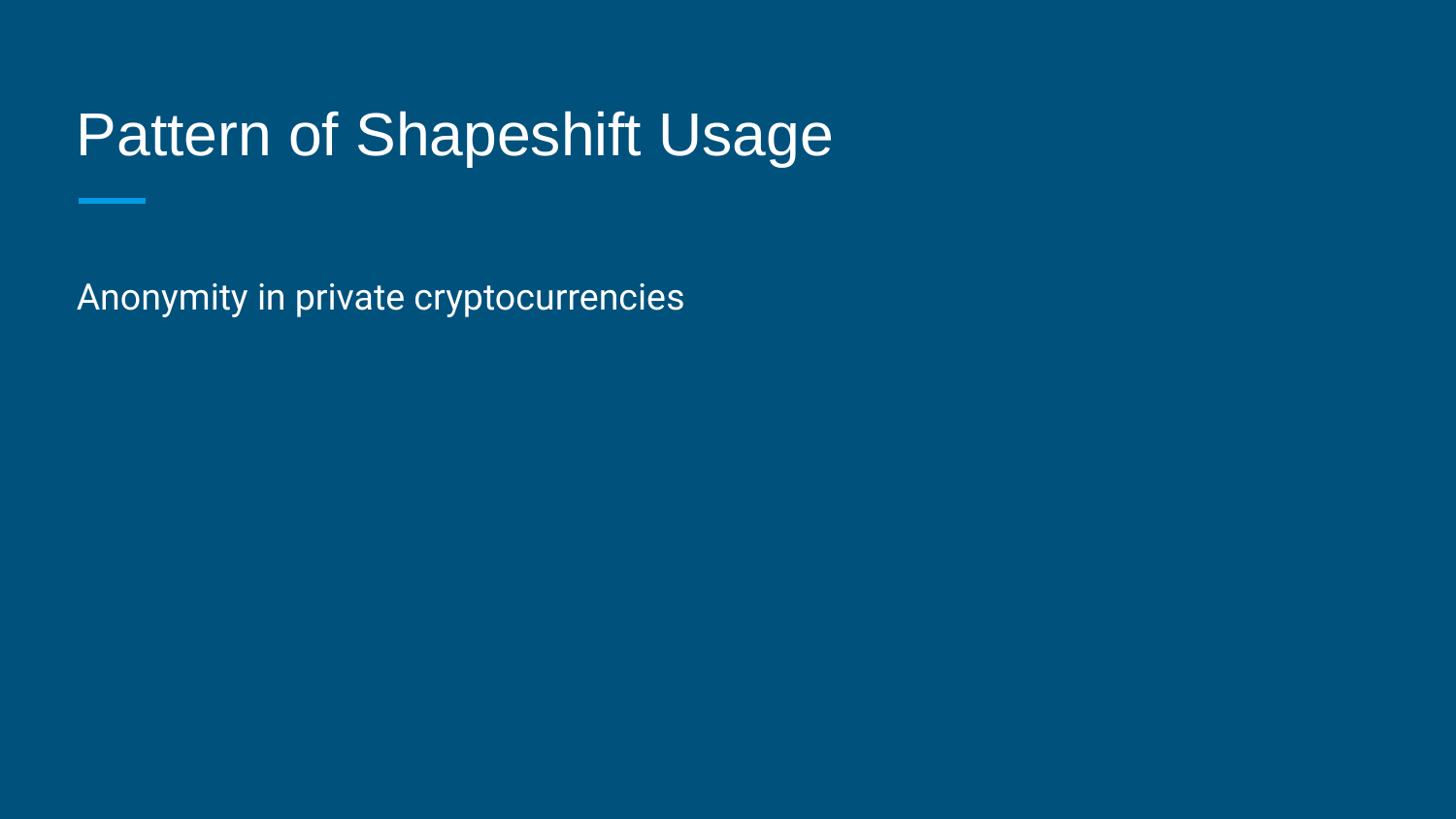

# Pattern of Shapeshift Usage
Anonymity in private cryptocurrencies